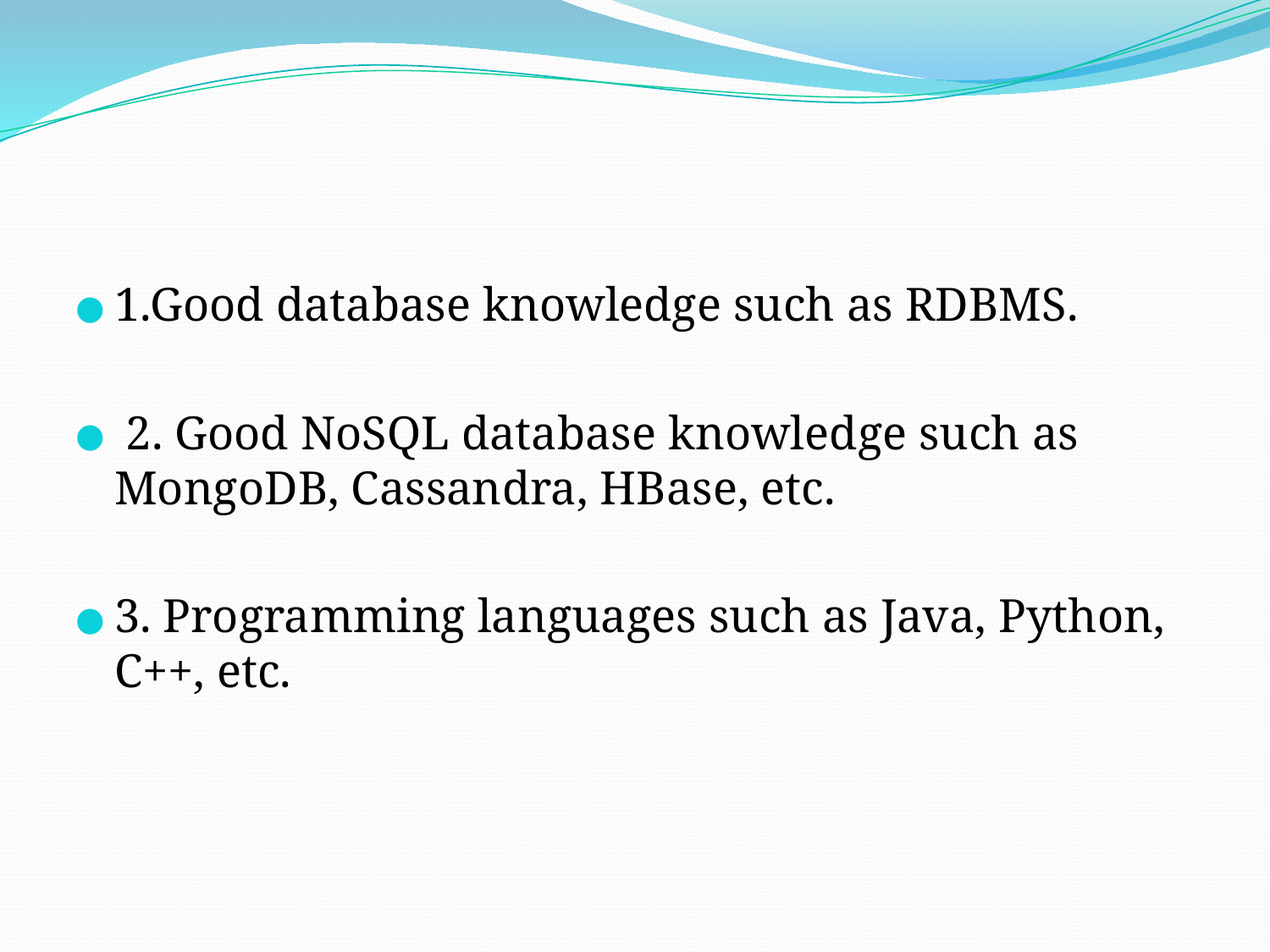

#
1.Good database knowledge such as RDBMS.

 2. Good NoSQL database knowledge such as MongoDB, Cassandra, HBase, etc.

3. Programming languages such as Java, Python, C++, etc.